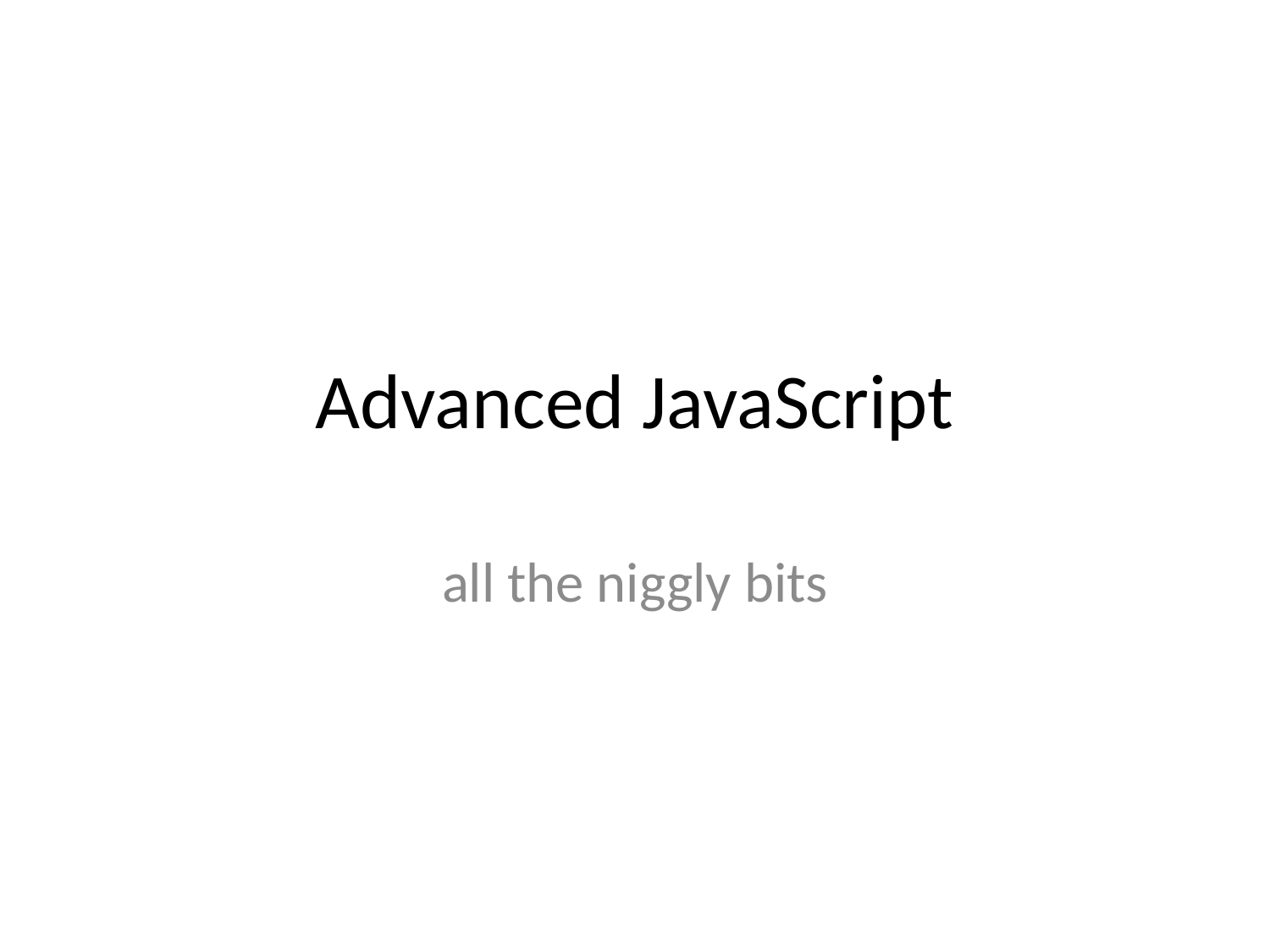

# Advanced JavaScript
all the niggly bits